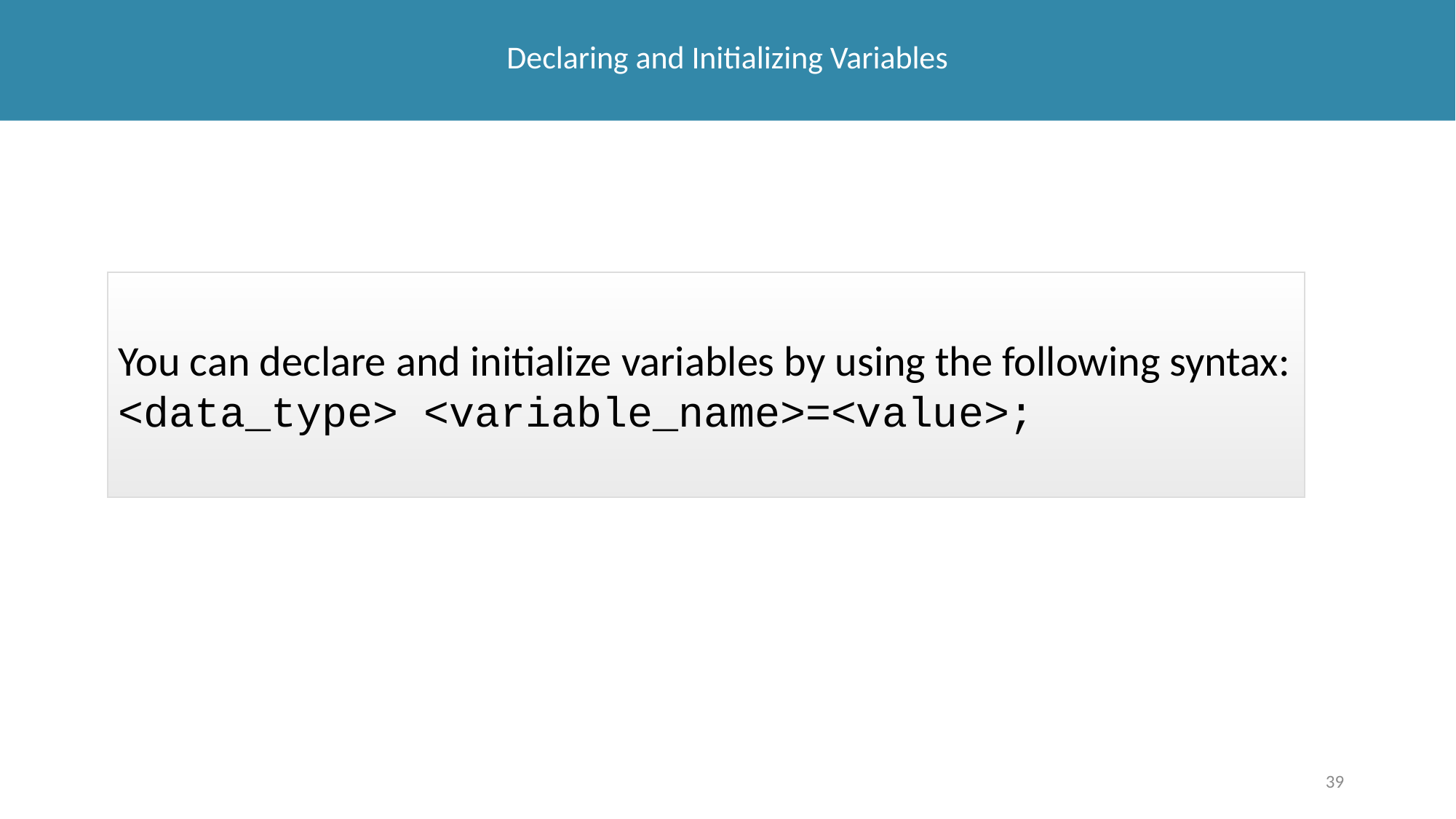

# Declaring and Initializing Variables
You can declare and initialize variables by using the following syntax:
<data_type> <variable_name>=<value>;
39